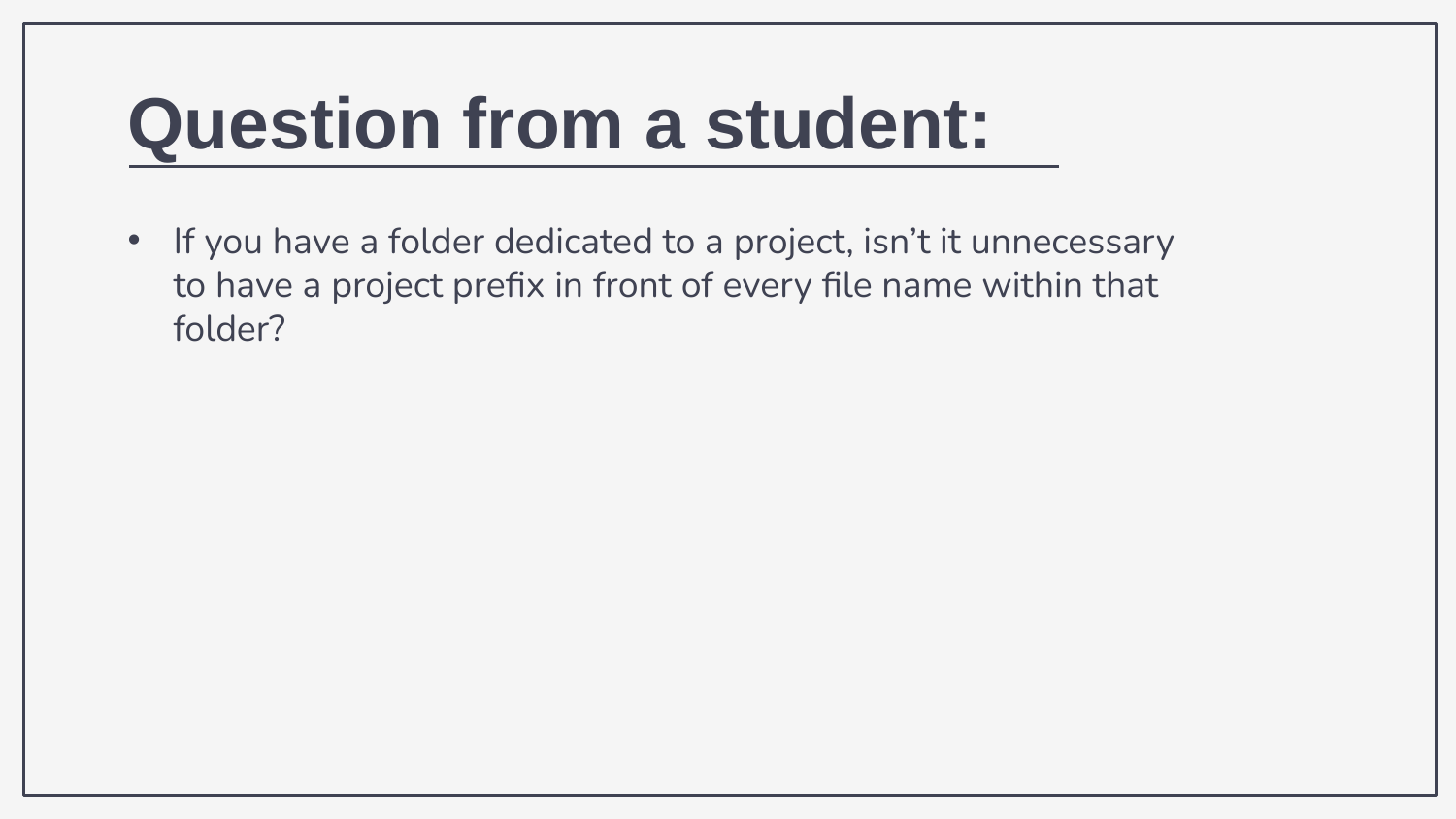

Question from a student:
If you have a folder dedicated to a project, isn’t it unnecessary to have a project prefix in front of every file name within that folder?